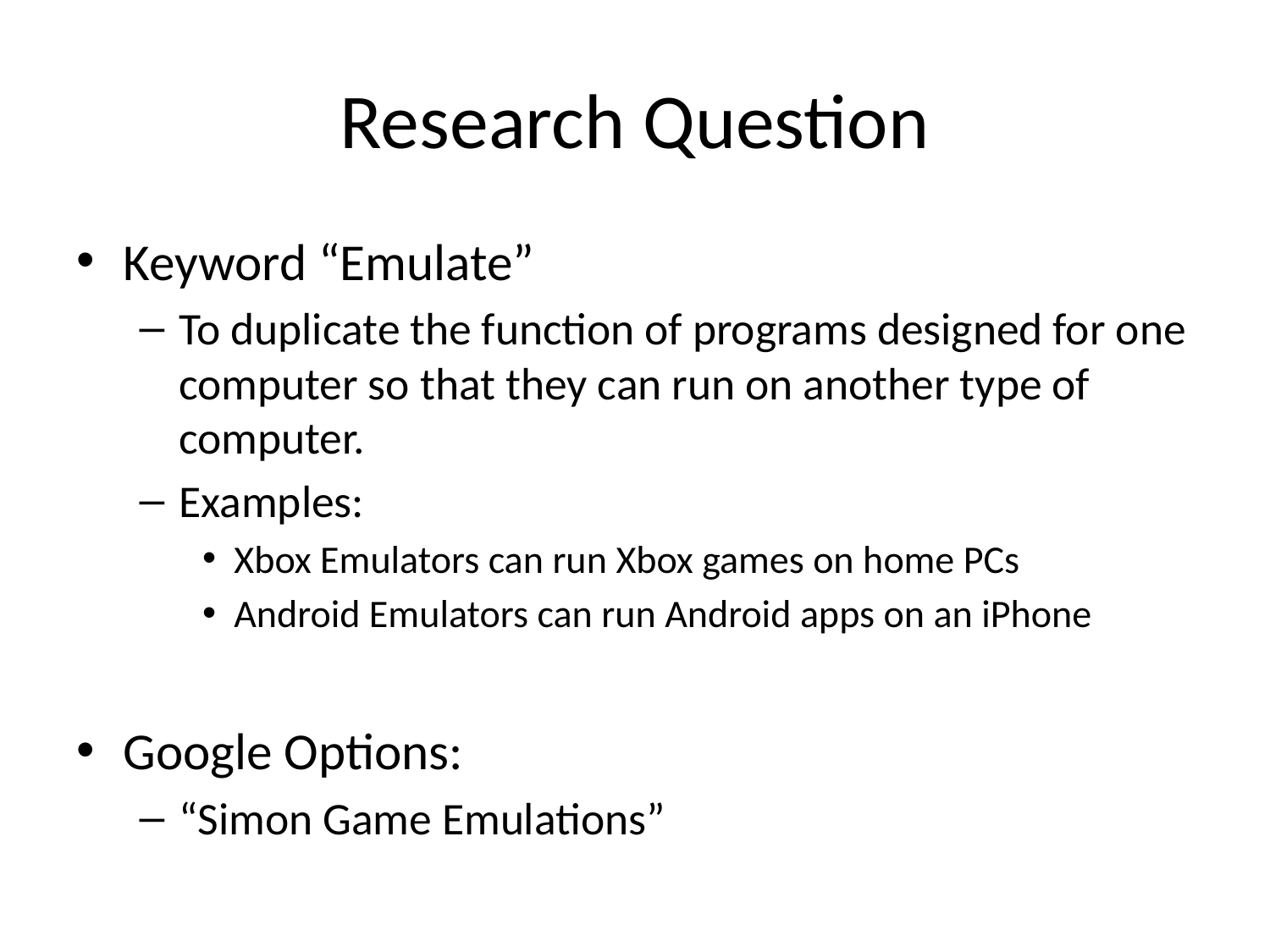

# Research Question
Keyword “Emulate”
To duplicate the function of programs designed for one computer so that they can run on another type of computer.
Examples:
Xbox Emulators can run Xbox games on home PCs
Android Emulators can run Android apps on an iPhone

Google Options:
“Simon Game Emulations”